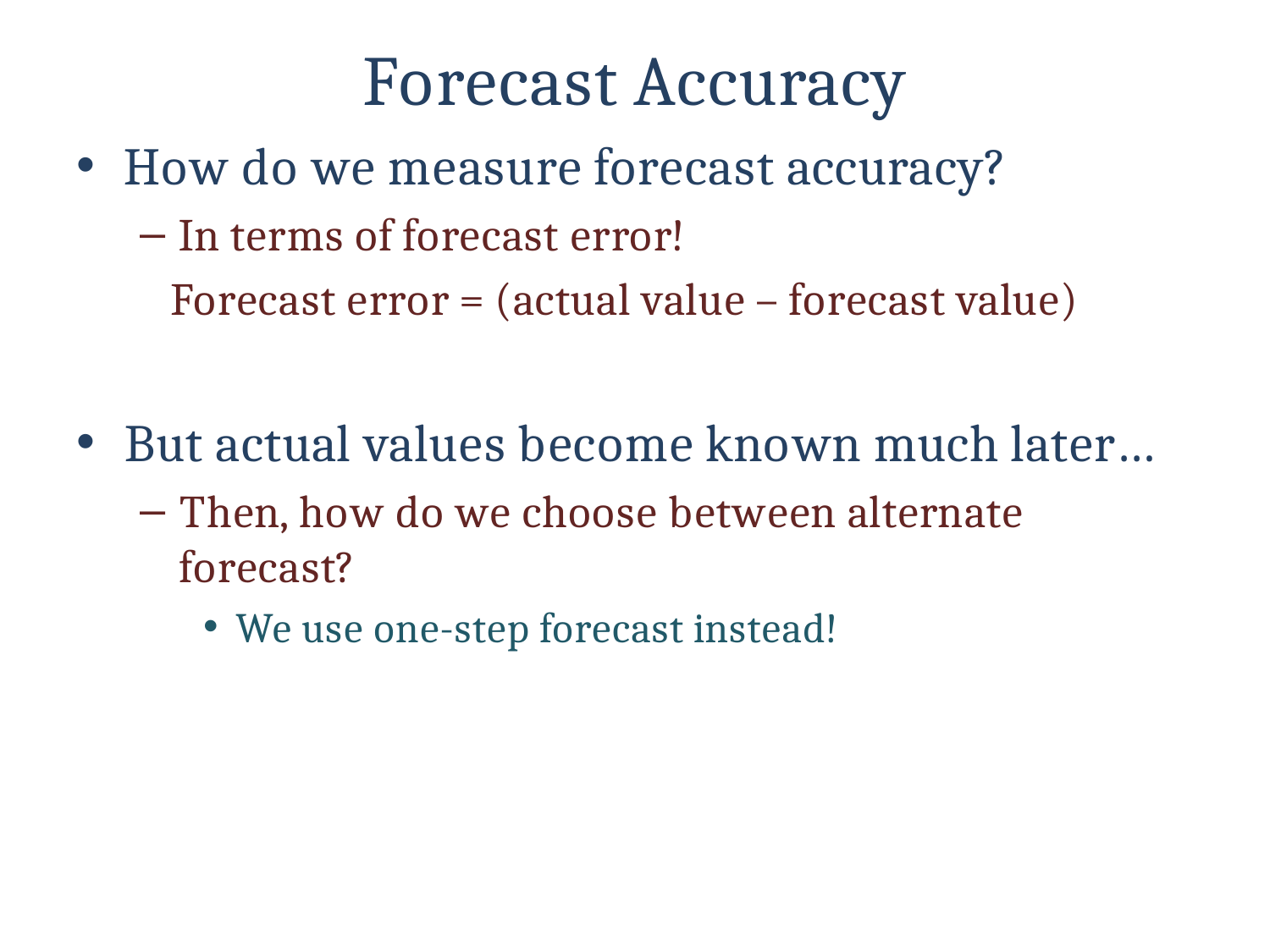

# Forecast Accuracy
How do we measure forecast accuracy?
In terms of forecast error!
   Forecast error = (actual value – forecast value)

But actual values become known much later…
Then, how do we choose between alternate forecast?
We use one-step forecast instead!